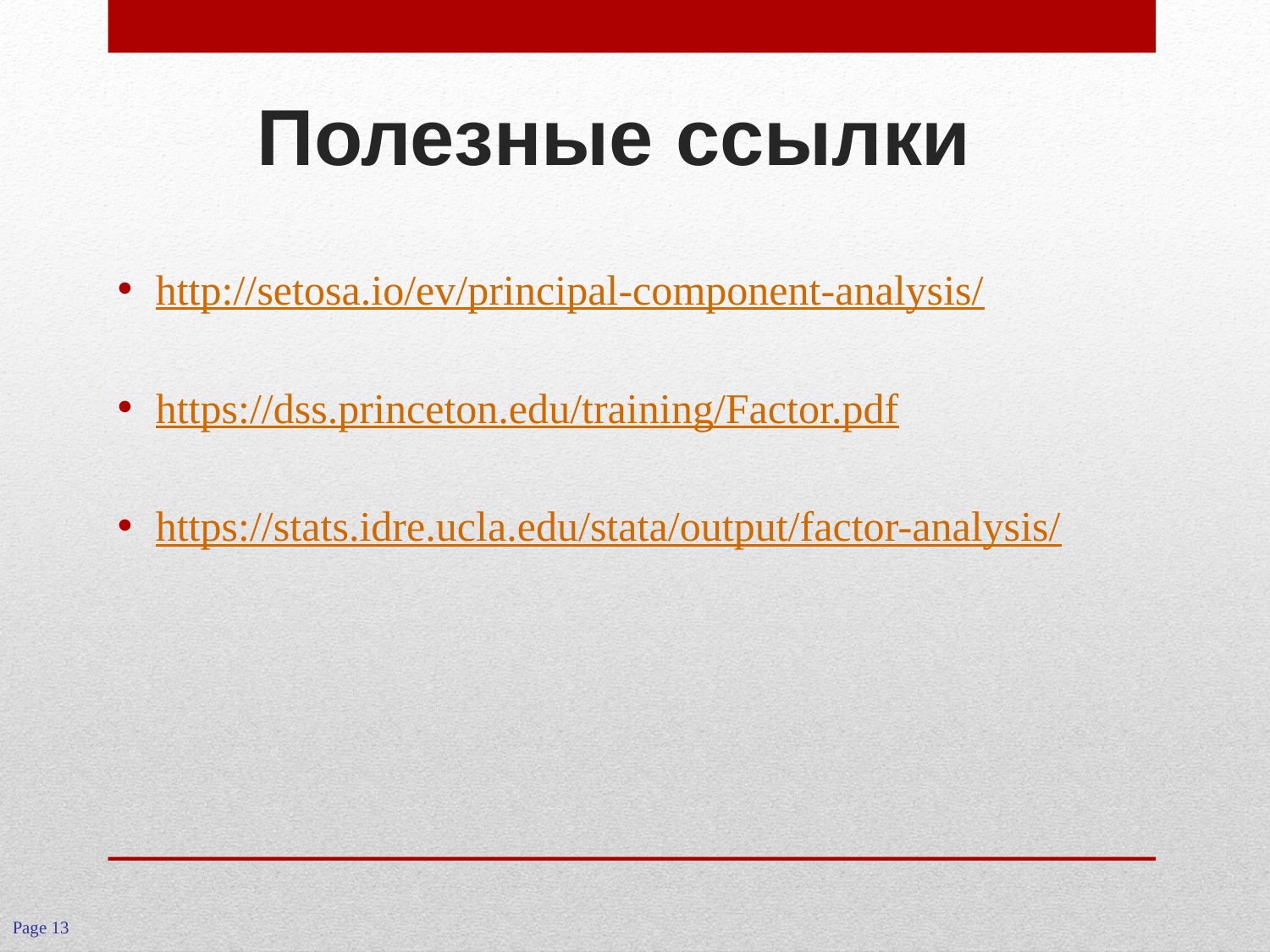

Полезные ссылки

http://setosa.io/ev/principal-component-analysis/

https://dss.princeton.edu/training/Factor.pdf

https://stats.idre.ucla.edu/stata/output/factor-analysis/

Page 13